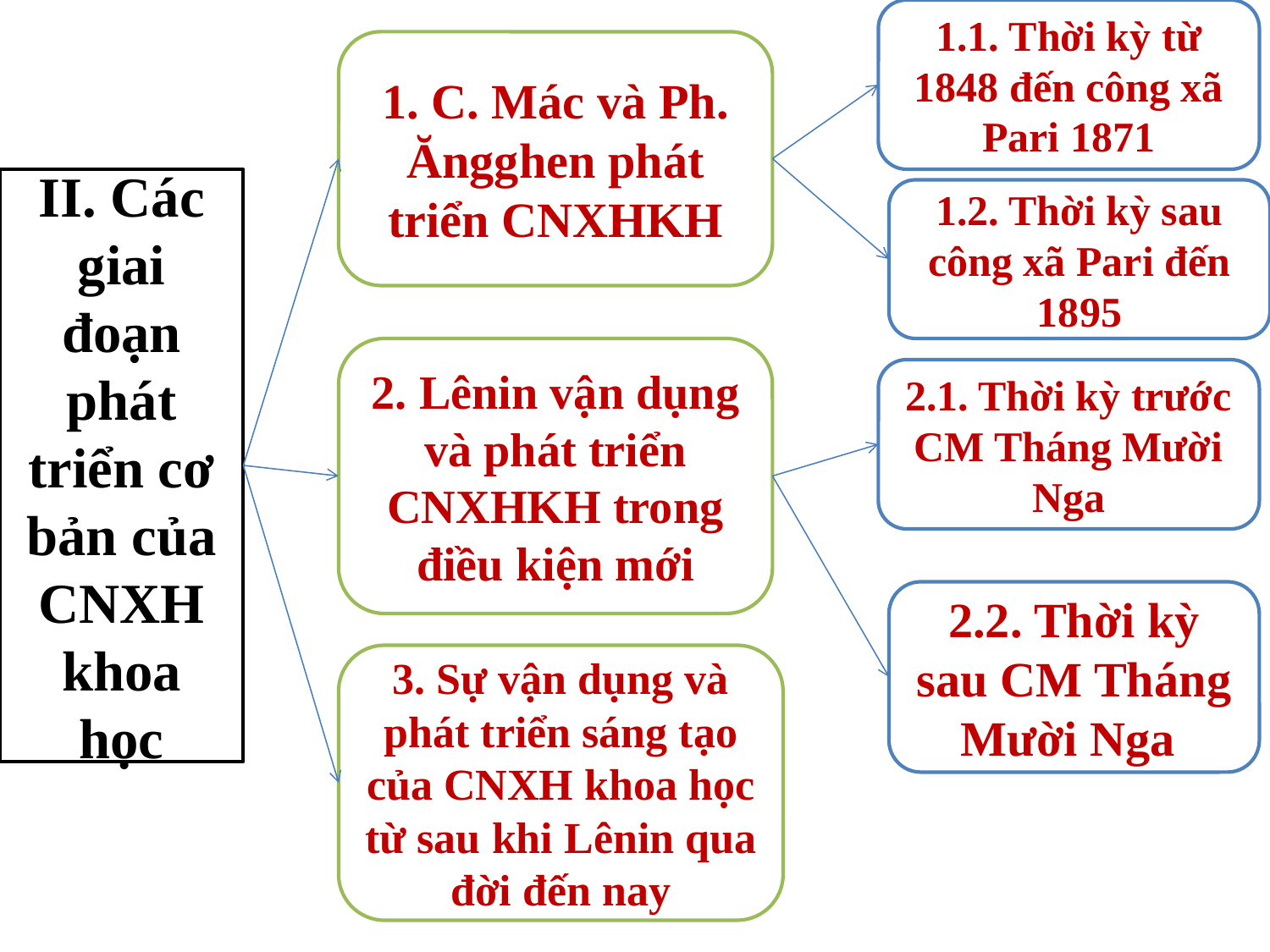

1.1. Thời kỳ từ 1848 đến công xã Pari 1871
1. C. Mác và Ph. Ăngghen phát triển CNXHKH
II. Các giai đoạn phát triển cơ bản của CNXH khoa học
1.2. Thời kỳ sau công xã Pari đến 1895
2. Lênin vận dụng và phát triển CNXHKH trong điều kiện mới
2.1. Thời kỳ trước CM Tháng Mười Nga
2.2. Thời kỳ sau CM Tháng Mười Nga
3. Sự vận dụng và phát triển sáng tạo của CNXH khoa học từ sau khi Lênin qua đời đến nay